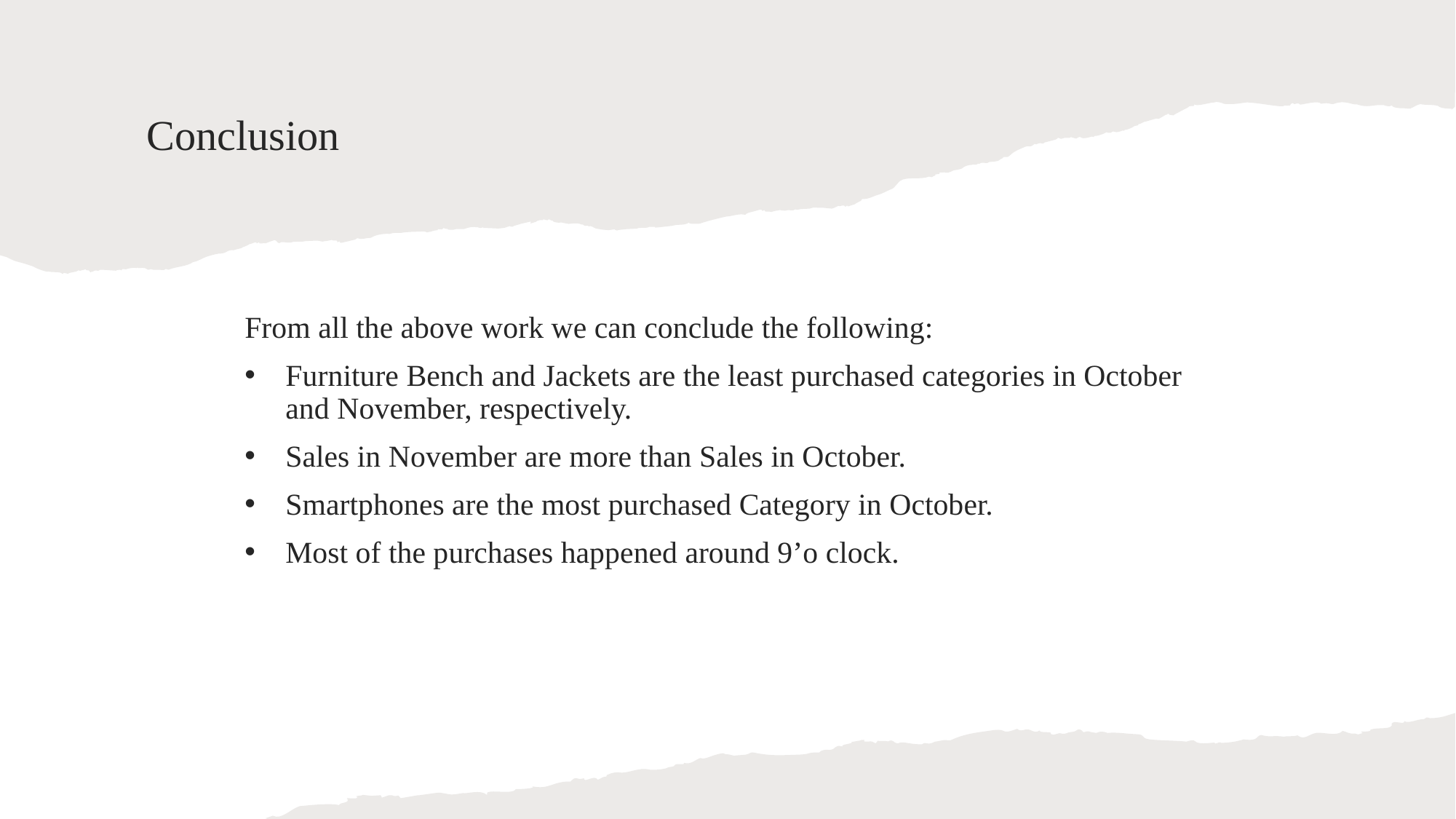

# Conclusion
From all the above work we can conclude the following:
Furniture Bench and Jackets are the least purchased categories in October and November, respectively.
Sales in November are more than Sales in October.
Smartphones are the most purchased Category in October.
Most of the purchases happened around 9’o clock.